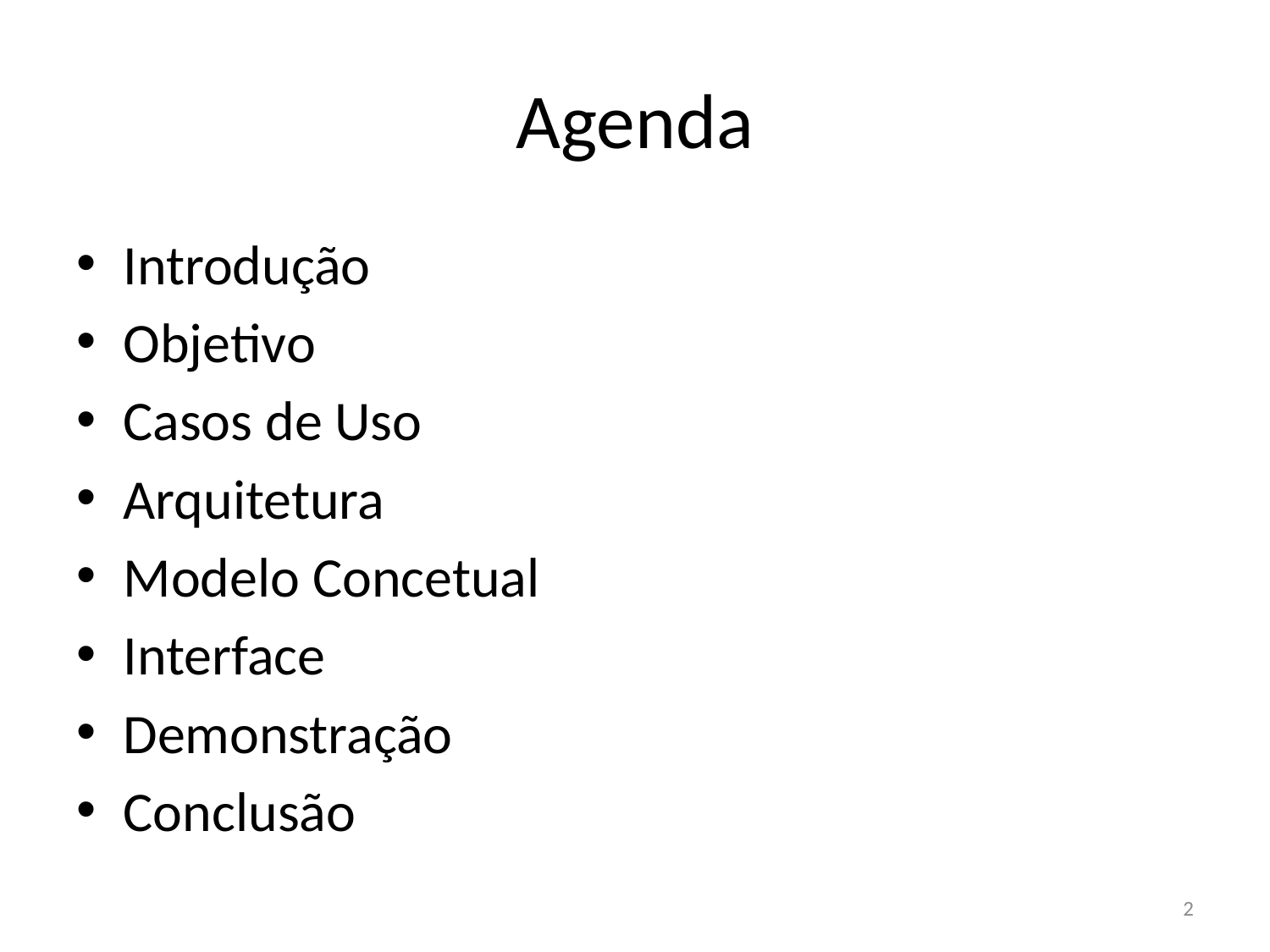

# Agenda
Introdução
Objetivo
Casos de Uso
Arquitetura
Modelo Concetual
Interface
Demonstração
Conclusão
2